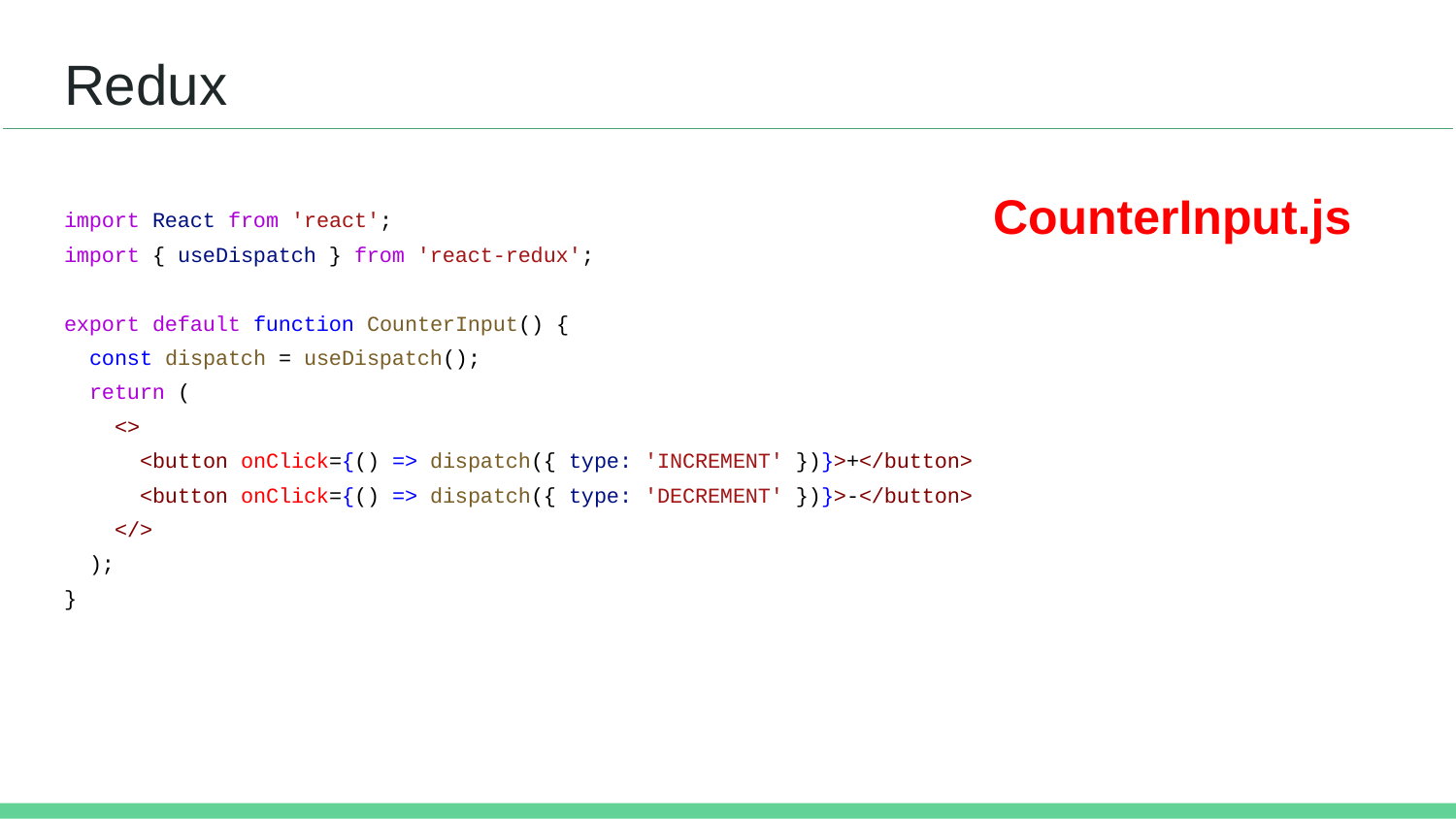

# Redux
CounterInput.js
import React from 'react';
import { useDispatch } from 'react-redux';

export default function CounterInput() {
  const dispatch = useDispatch();
  return (
    <>
      <button onClick={() => dispatch({ type: 'INCREMENT' })}>+</button>
      <button onClick={() => dispatch({ type: 'DECREMENT' })}>-</button>
    </>
  );
}